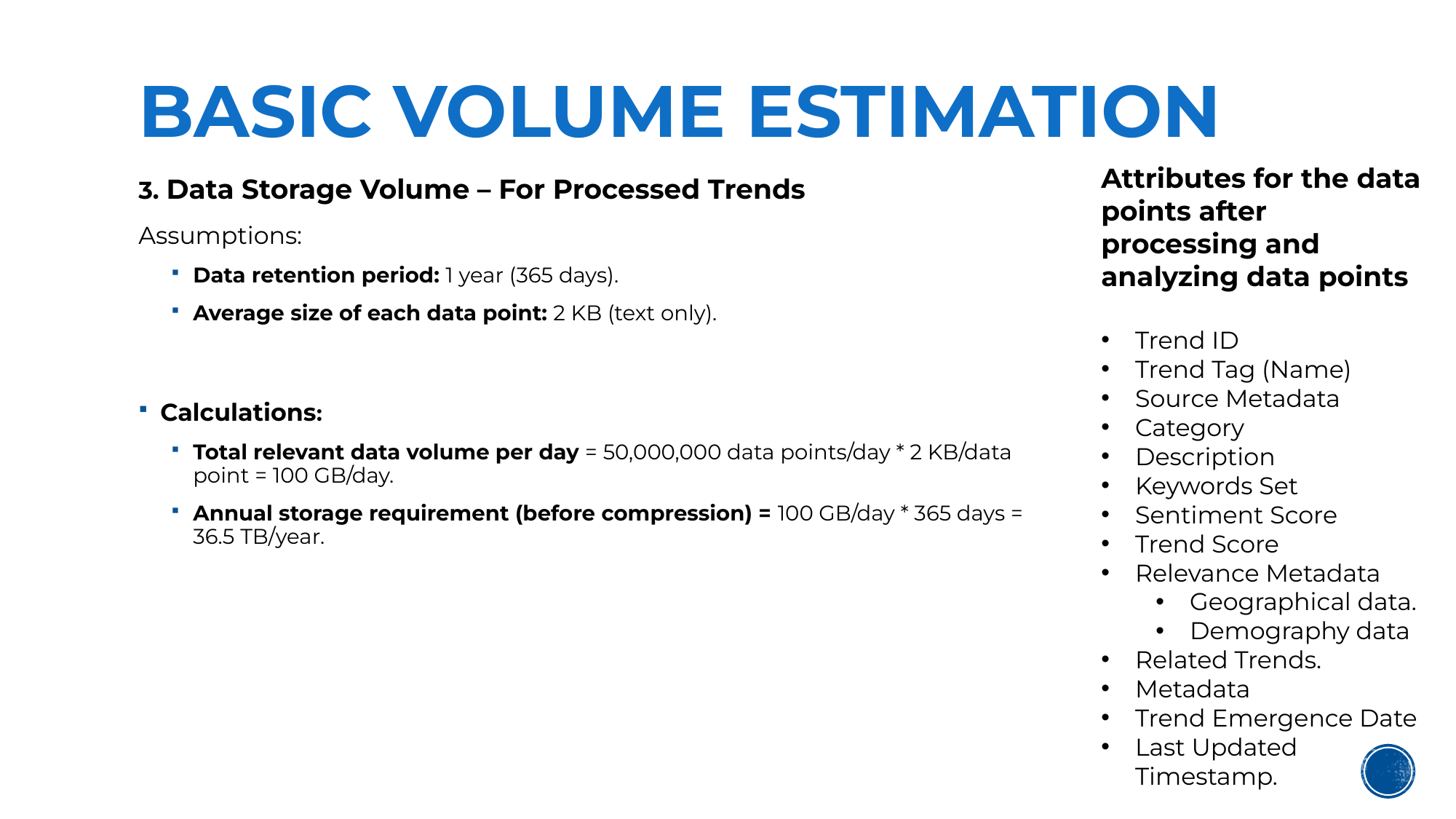

# Basic volume estimation
Attributes for the data points after processing and analyzing data points

Trend ID
Trend Tag (Name)
Source Metadata
Category
Description
Keywords Set
Sentiment Score
Trend Score
Relevance Metadata
Geographical data.
Demography data
Related Trends.
Metadata
Trend Emergence Date
Last Updated Timestamp.
3. Data Storage Volume – For Processed Trends
Assumptions:
Data retention period: 1 year (365 days).
Average size of each data point: 2 KB (text only).

Calculations:
Total relevant data volume per day = 50,000,000 data points/day * 2 KB/data point = 100 GB/day.
Annual storage requirement (before compression) = 100 GB/day * 365 days = 36.5 TB/year.